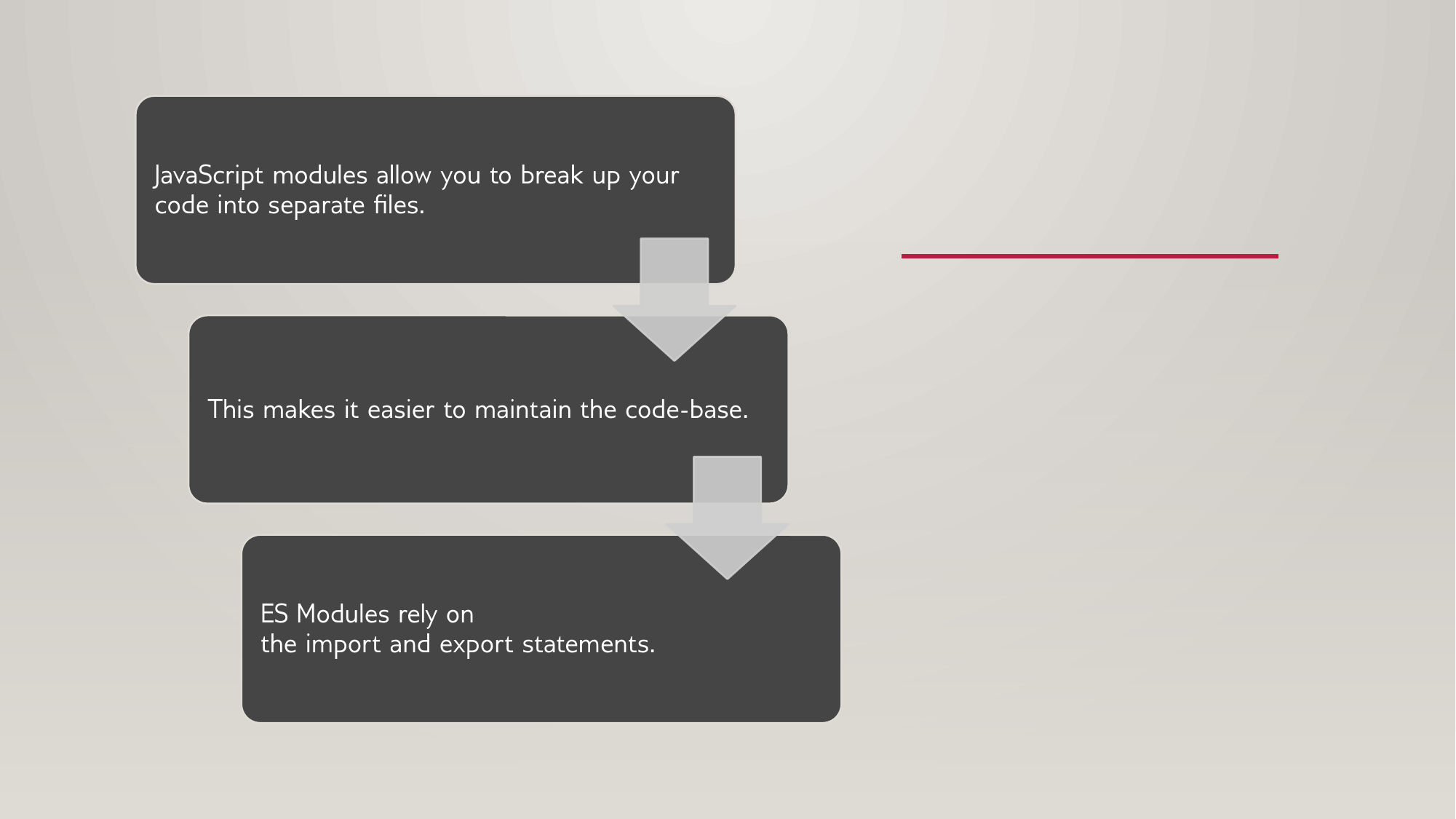

JavaScript modules allow you to break up your code into separate files.
This makes it easier to maintain the code-base.
ES Modules rely on the import and export statements.